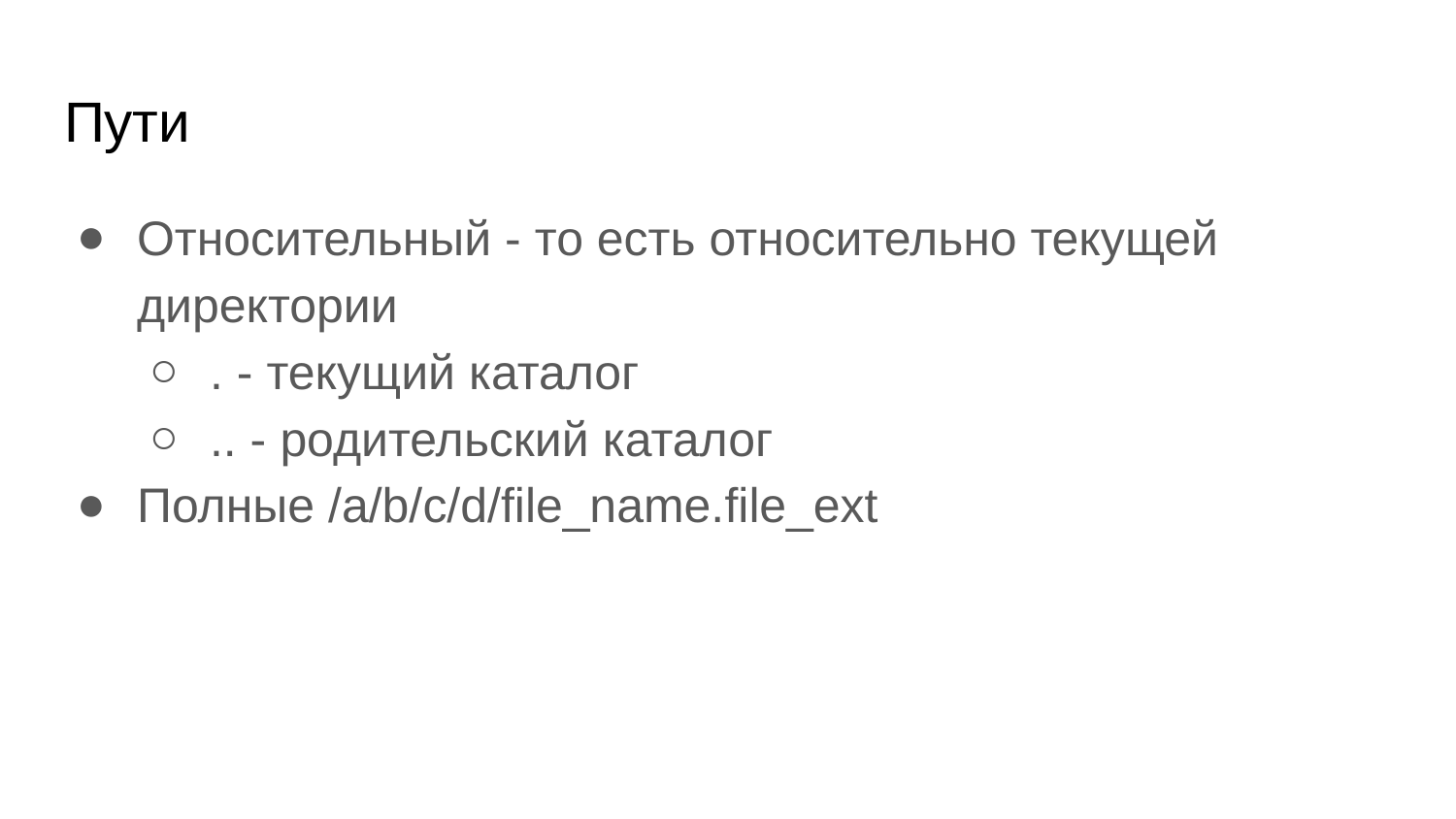

# Пути
Относительный - то есть относительно текущей директории
. - текущий каталог
.. - родительский каталог
Полные /a/b/c/d/file_name.file_ext